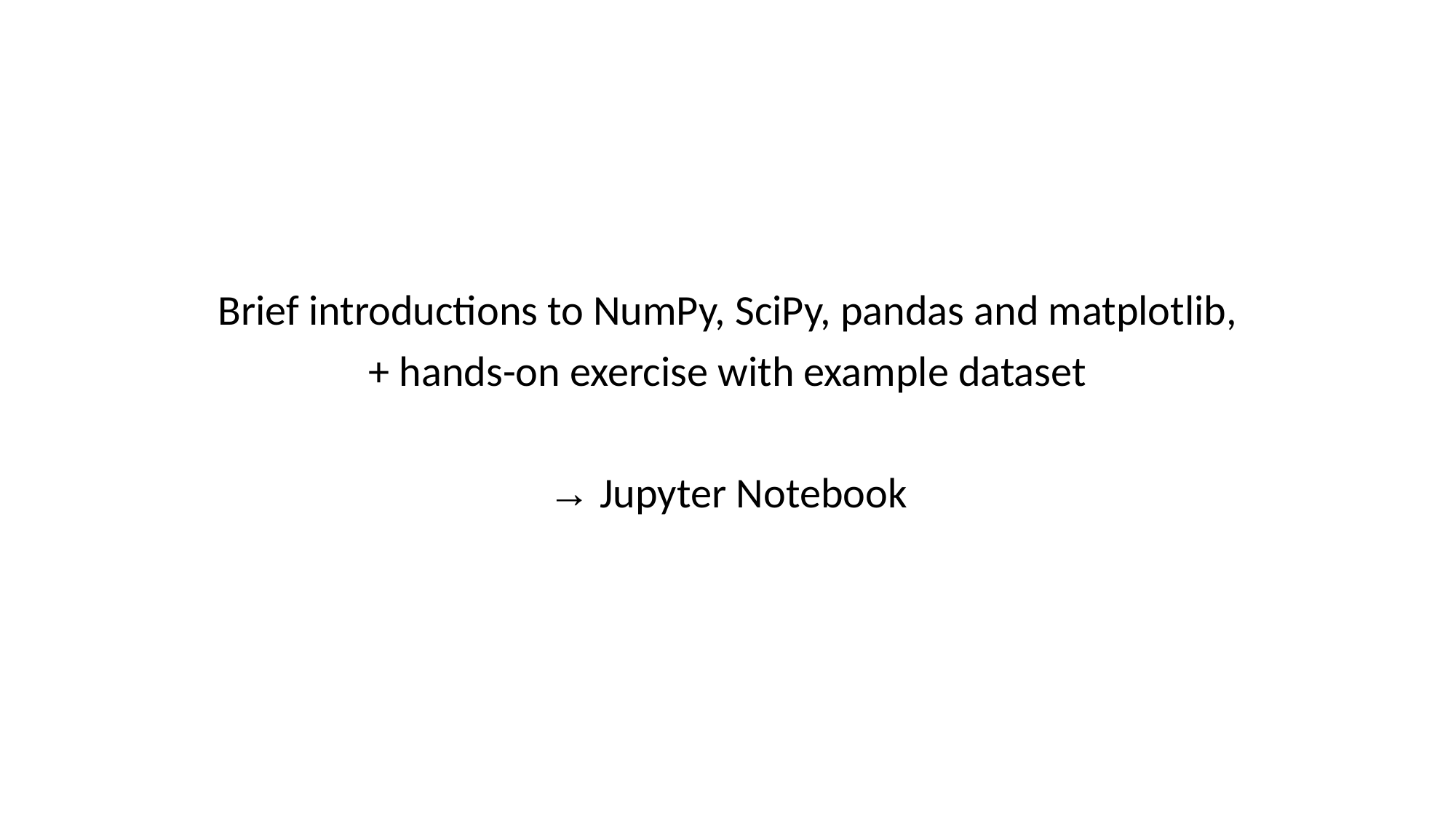

Brief introductions to NumPy, SciPy, pandas and matplotlib,
+ hands-on exercise with example dataset

→ Jupyter Notebook